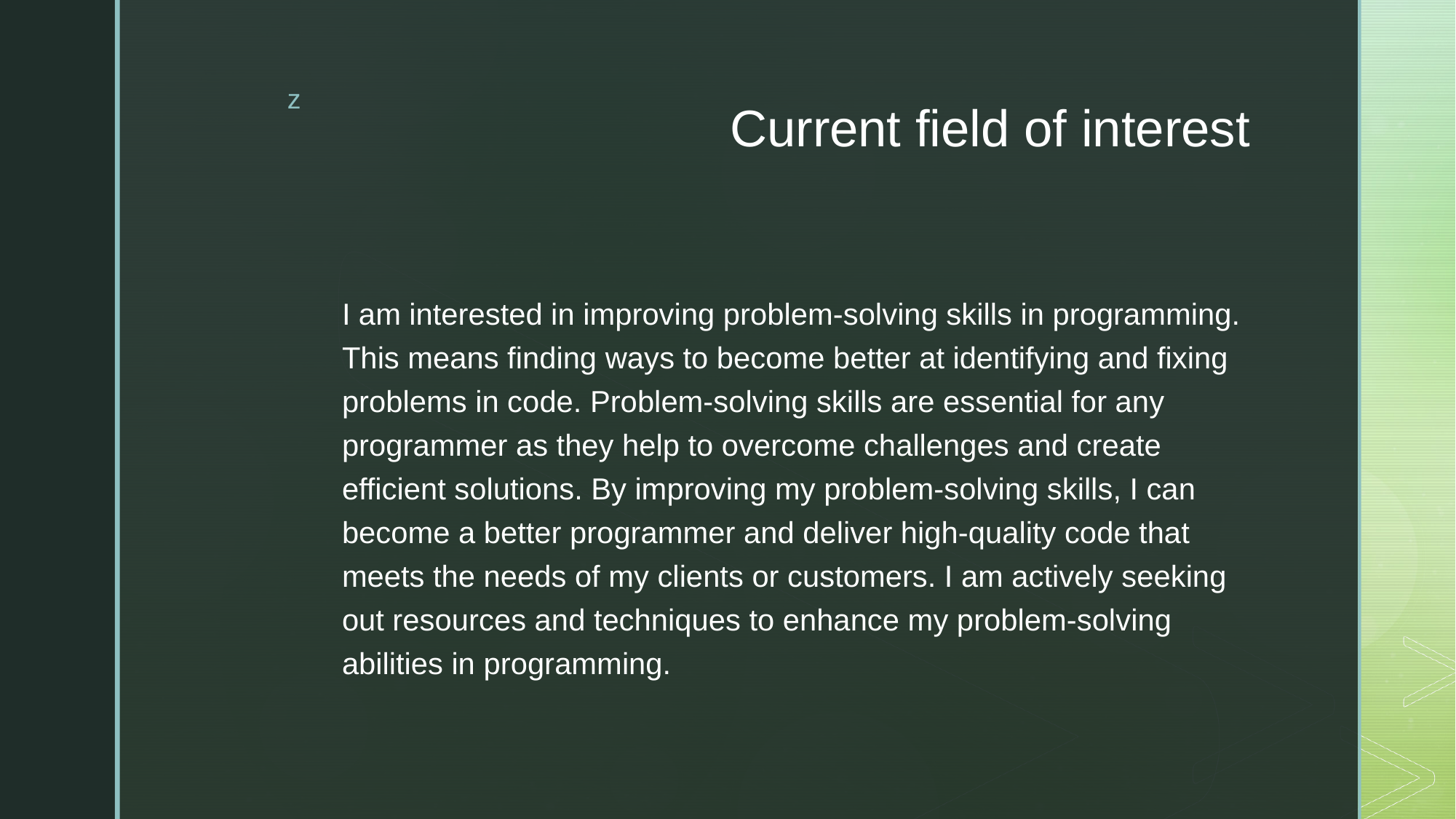

# Current field of interest
I am interested in improving problem-solving skills in programming. This means finding ways to become better at identifying and fixing problems in code. Problem-solving skills are essential for any programmer as they help to overcome challenges and create efficient solutions. By improving my problem-solving skills, I can become a better programmer and deliver high-quality code that meets the needs of my clients or customers. I am actively seeking out resources and techniques to enhance my problem-solving abilities in programming.